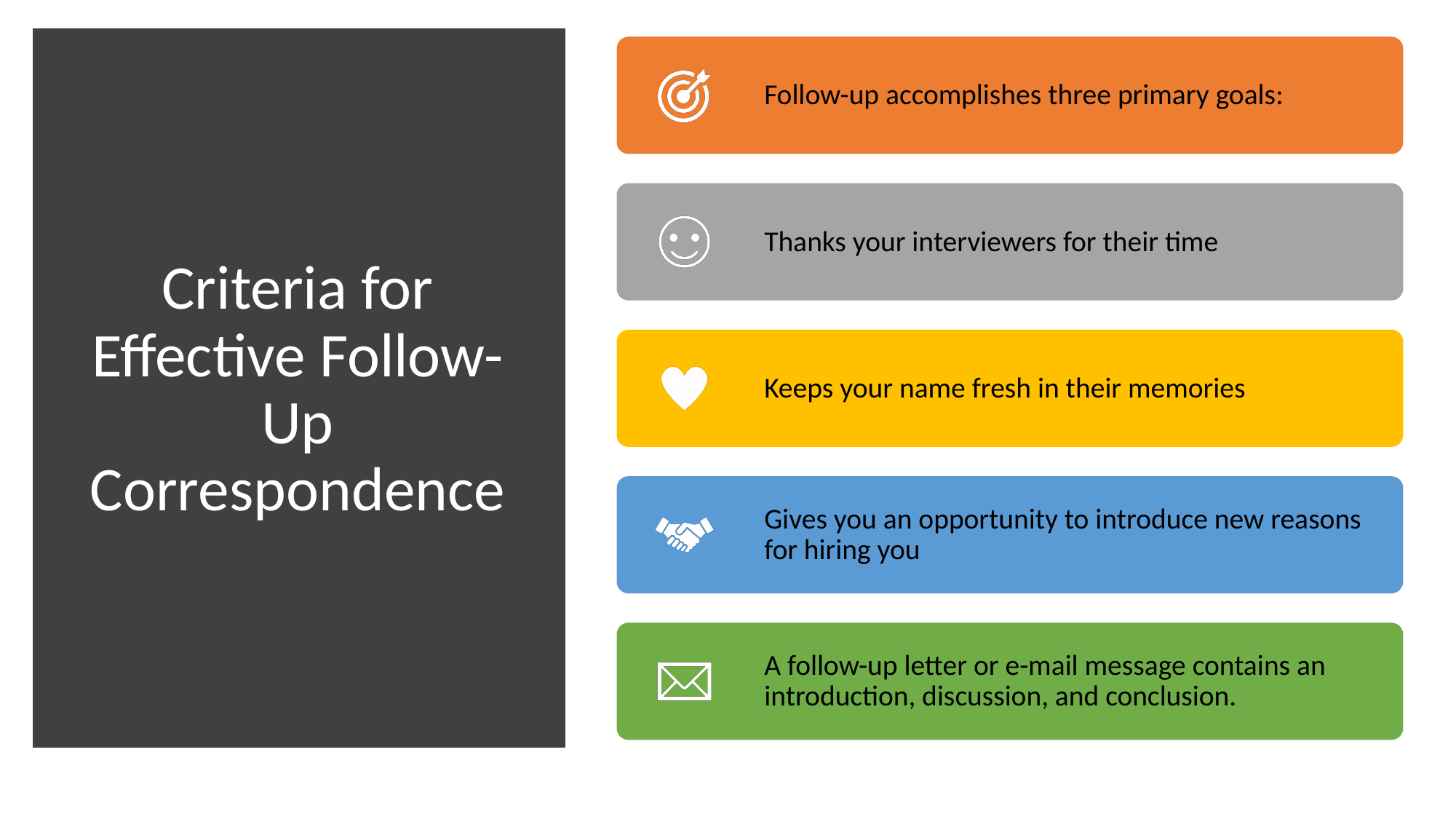

Follow-up accomplishes three primary goals:
Thanks your interviewers for their time
Keeps your name fresh in their memories
Gives you an opportunity to introduce new reasons for hiring you
A follow-up letter or e-mail message contains an introduction, discussion, and conclusion.
# Criteria for Effective Follow-Up Correspondence